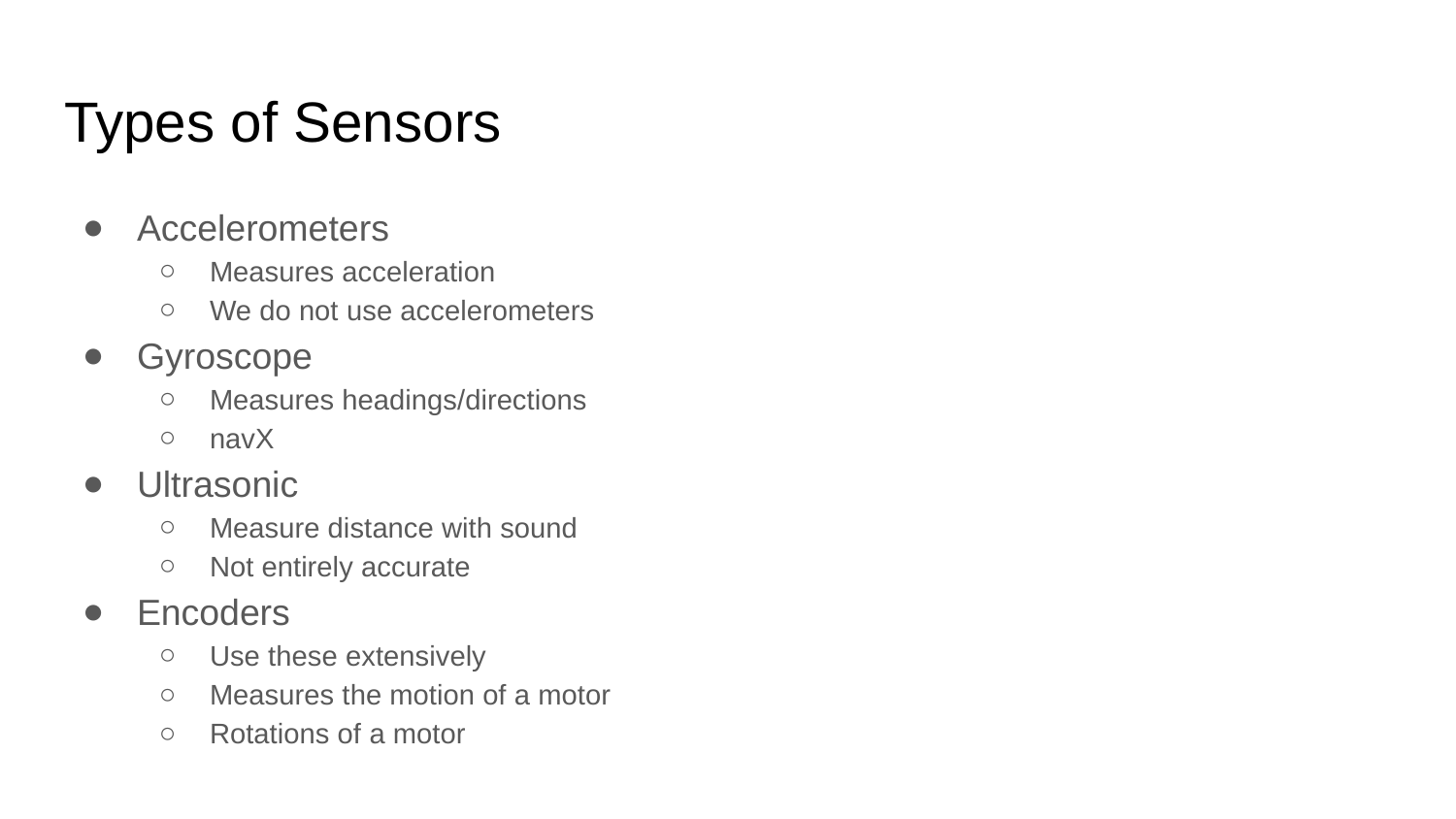

# Types of Sensors
Accelerometers
Measures acceleration
We do not use accelerometers
Gyroscope
Measures headings/directions
navX
Ultrasonic
Measure distance with sound
Not entirely accurate
Encoders
Use these extensively
Measures the motion of a motor
Rotations of a motor